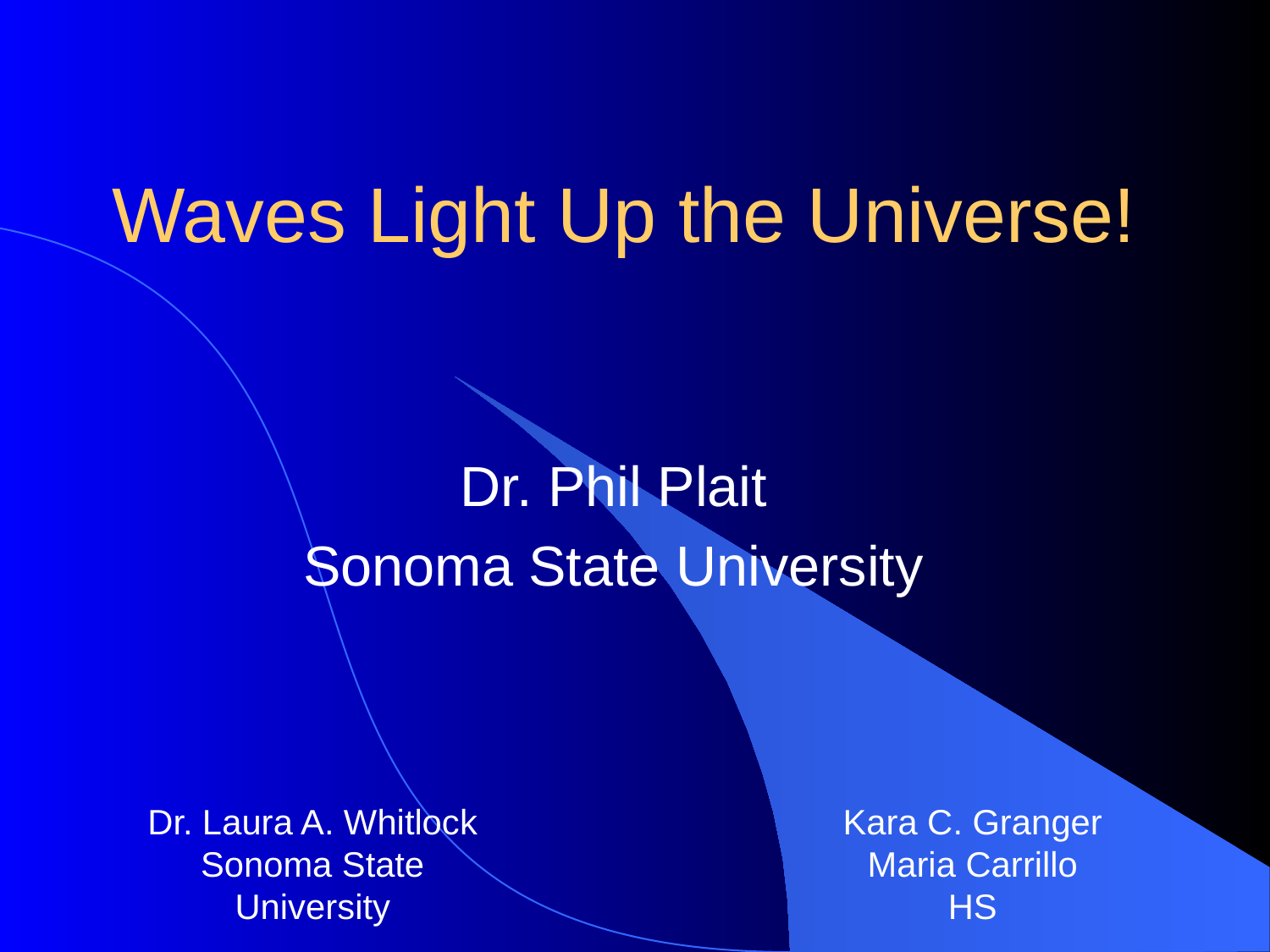

# Waves Light Up the Universe!
Dr. Phil Plait
Sonoma State University
Dr. Laura A. Whitlock
Sonoma State University
Kara C. Granger
Maria Carrillo HS